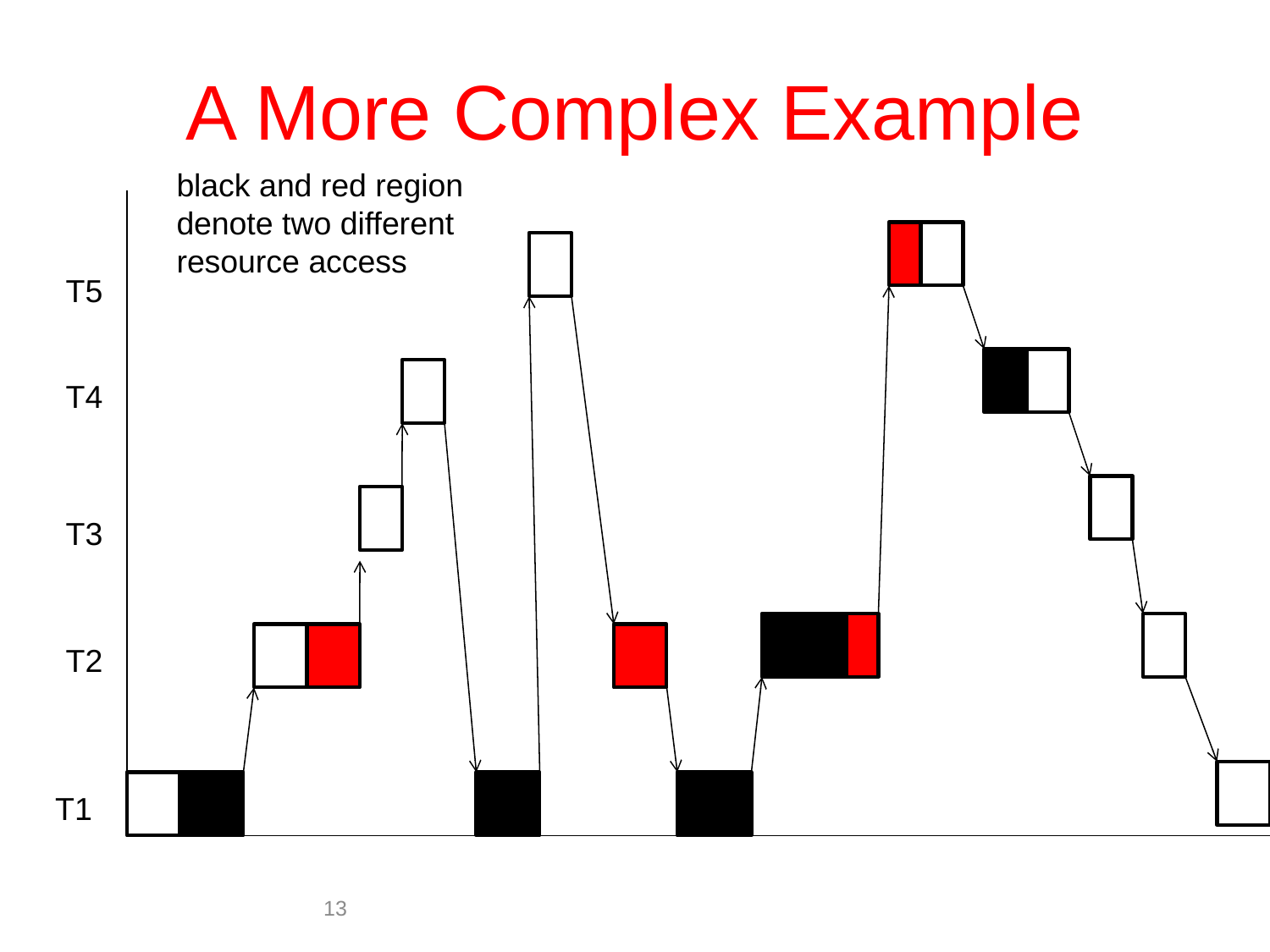

# A More Complex Example
black and red region denote two different resource access

T5

T4

T3

T2

T1
13